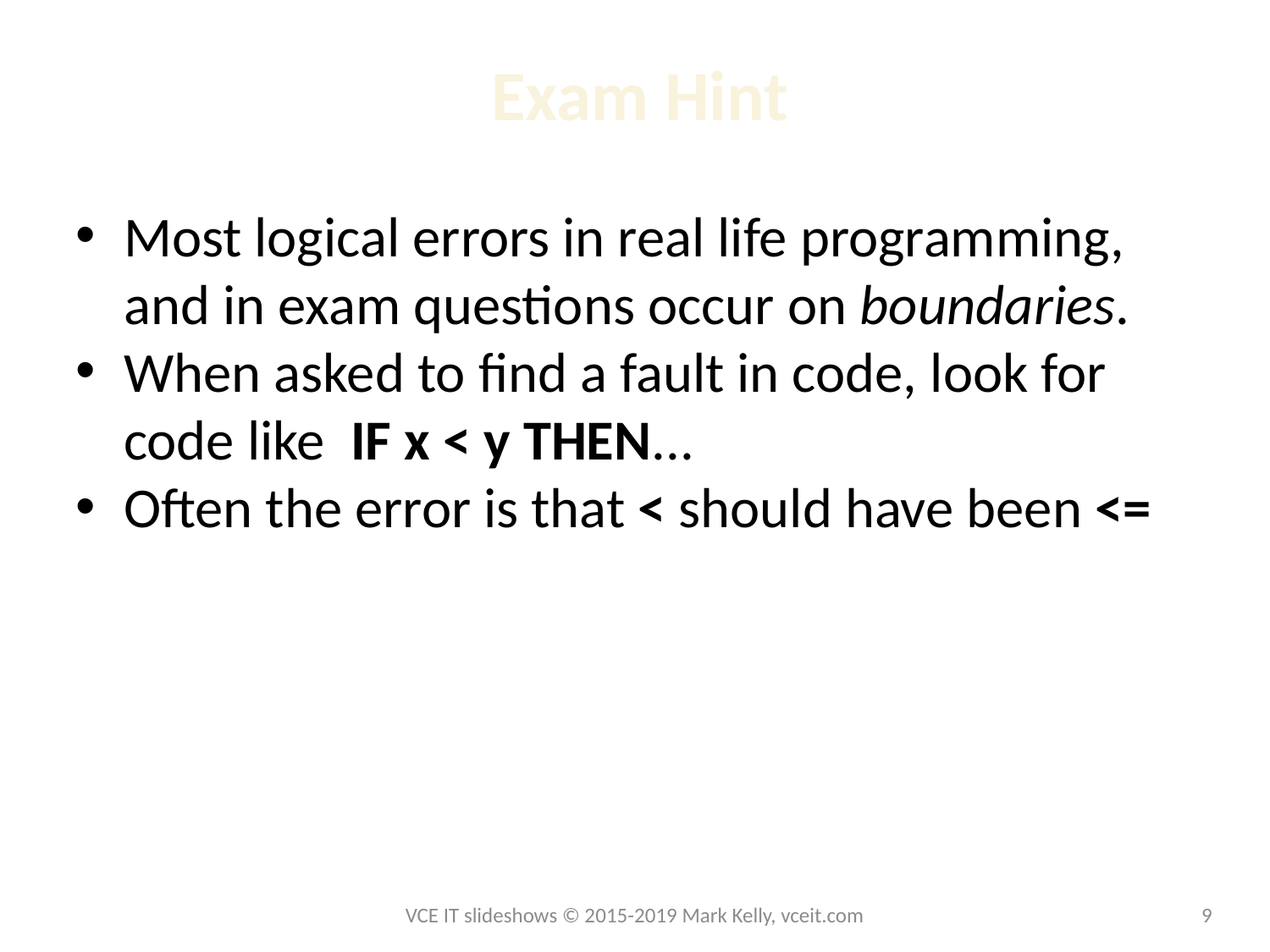

Exam Hint

Most logical errors in real life programming, and in exam questions occur on boundaries.
When asked to find a fault in code, look for code like  IF x < y THEN...
Often the error is that < should have been <=
VCE IT slideshows © 2015-2019 Mark Kelly, vceit.com
9